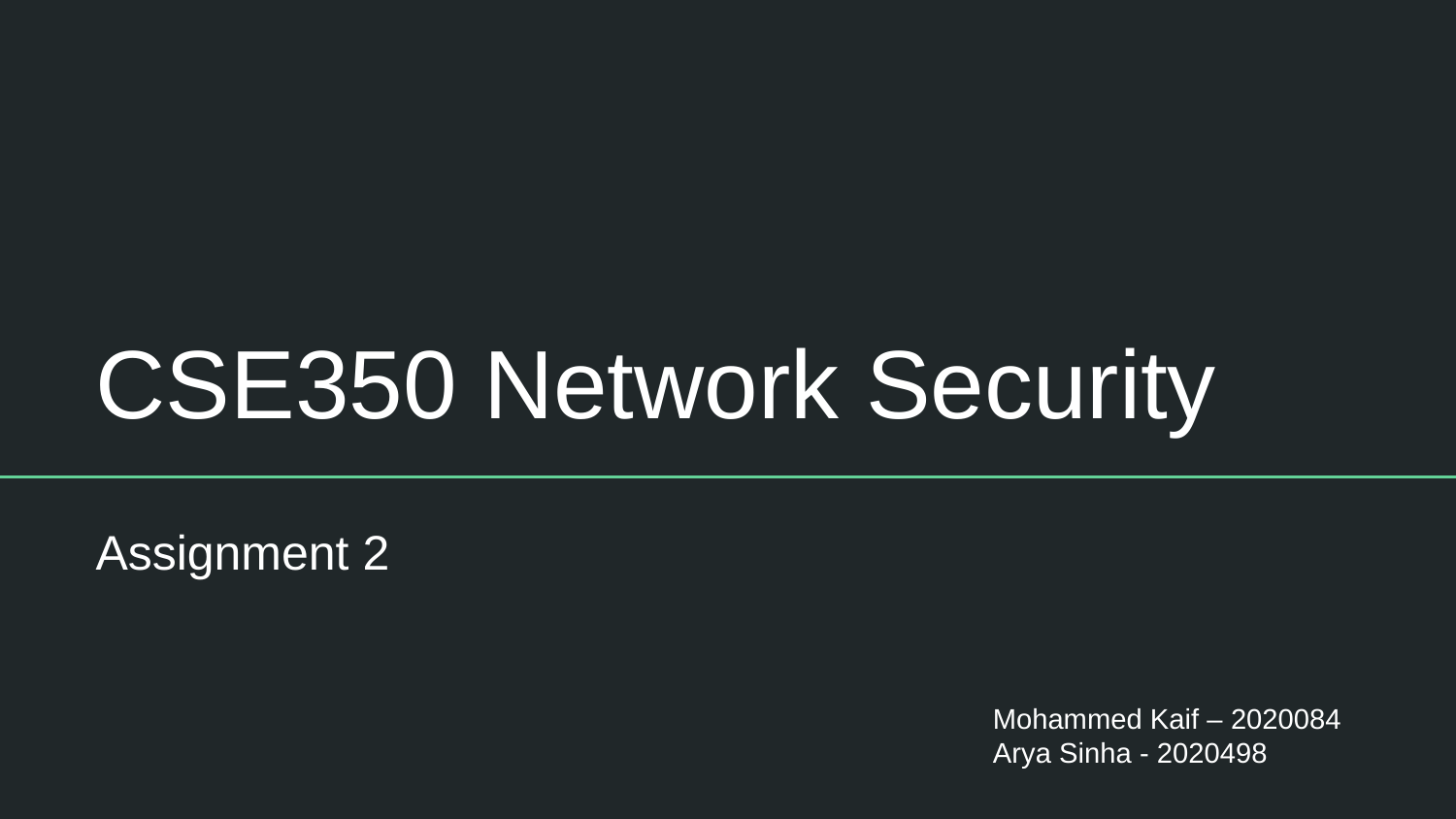

# CSE350 Network Security
Assignment 2
Mohammed Kaif – 2020084
Arya Sinha - 2020498